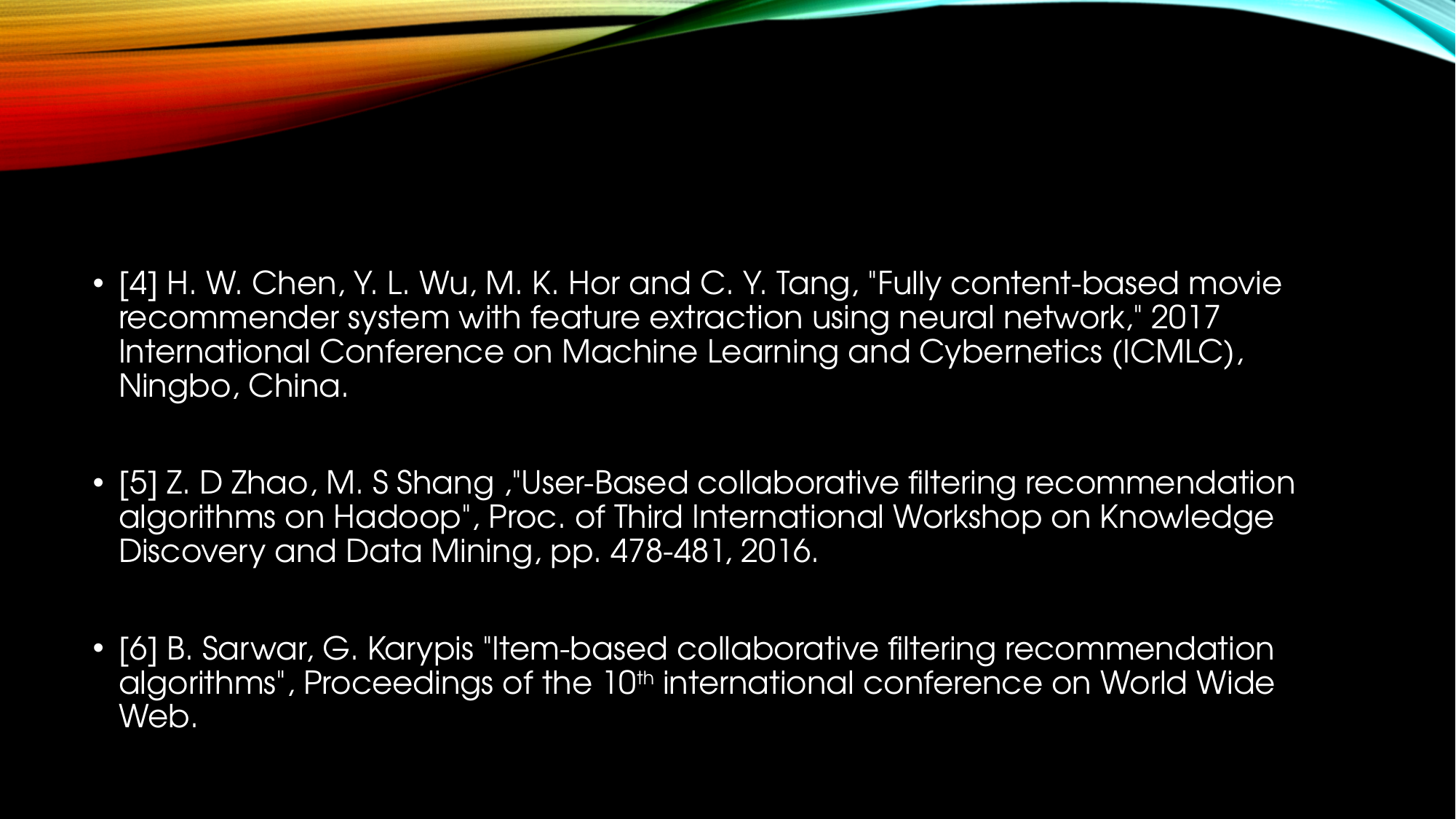

#
[4] H. W. Chen, Y. L. Wu, M. K. Hor and C. Y. Tang, "Fully content-based movie recommender system with feature extraction using neural network," 2017 International Conference on Machine Learning and Cybernetics (ICMLC), Ningbo, China.

[5] Z. D Zhao, M. S Shang ,"User-Based collaborative filtering recommendation algorithms on Hadoop", Proc. of Third International Workshop on Knowledge Discovery and Data Mining, pp. 478-481, 2016.

[6] B. Sarwar, G. Karypis "Item-based collaborative filtering recommendation algorithms", Proceedings of the 10th international conference on World Wide Web.